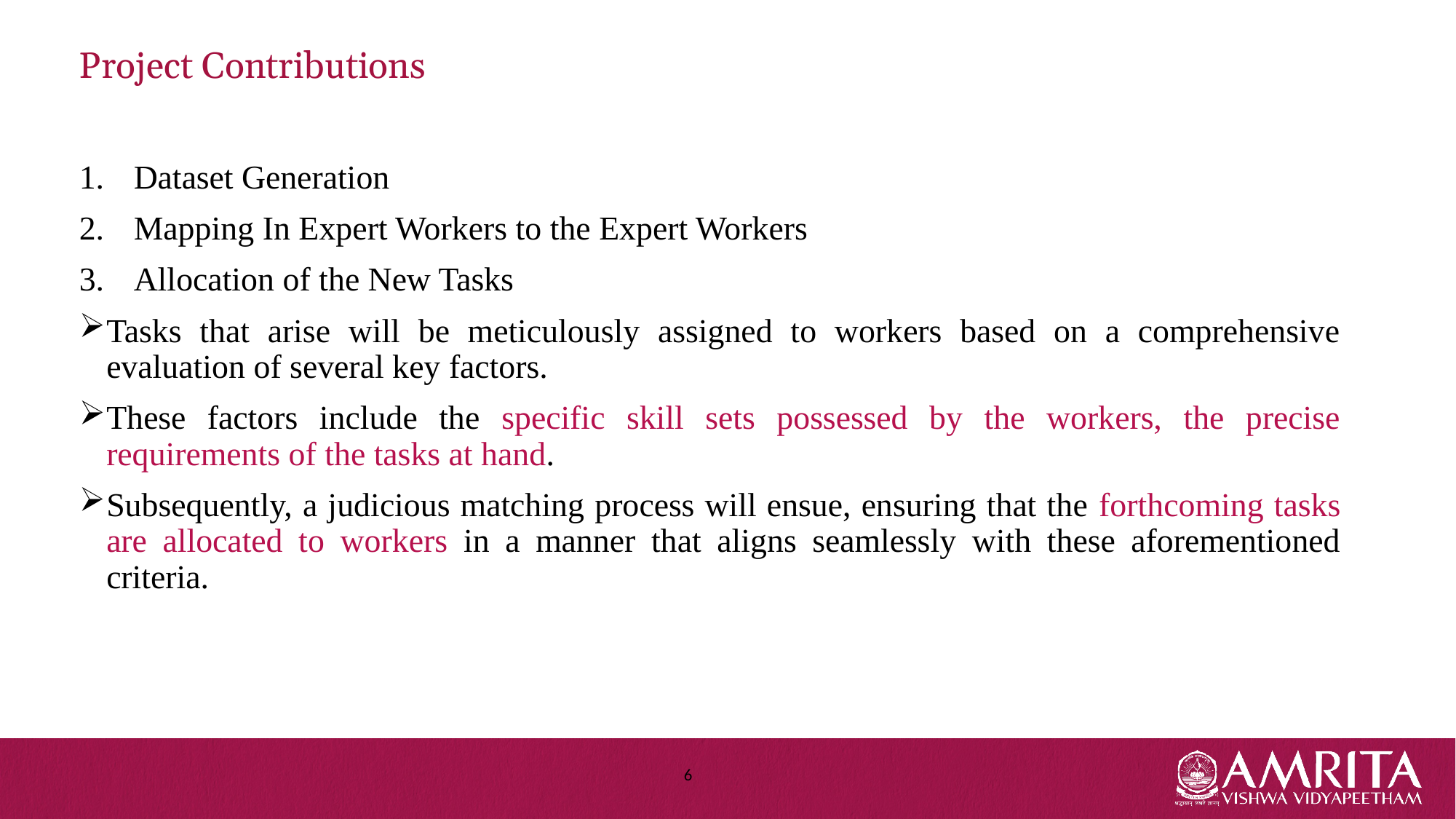

# Project Contributions
Dataset Generation
Mapping In Expert Workers to the Expert Workers
Allocation of the New Tasks
Tasks that arise will be meticulously assigned to workers based on a comprehensive evaluation of several key factors.
These factors include the specific skill sets possessed by the workers, the precise requirements of the tasks at hand.
Subsequently, a judicious matching process will ensue, ensuring that the forthcoming tasks are allocated to workers in a manner that aligns seamlessly with these aforementioned criteria.

6